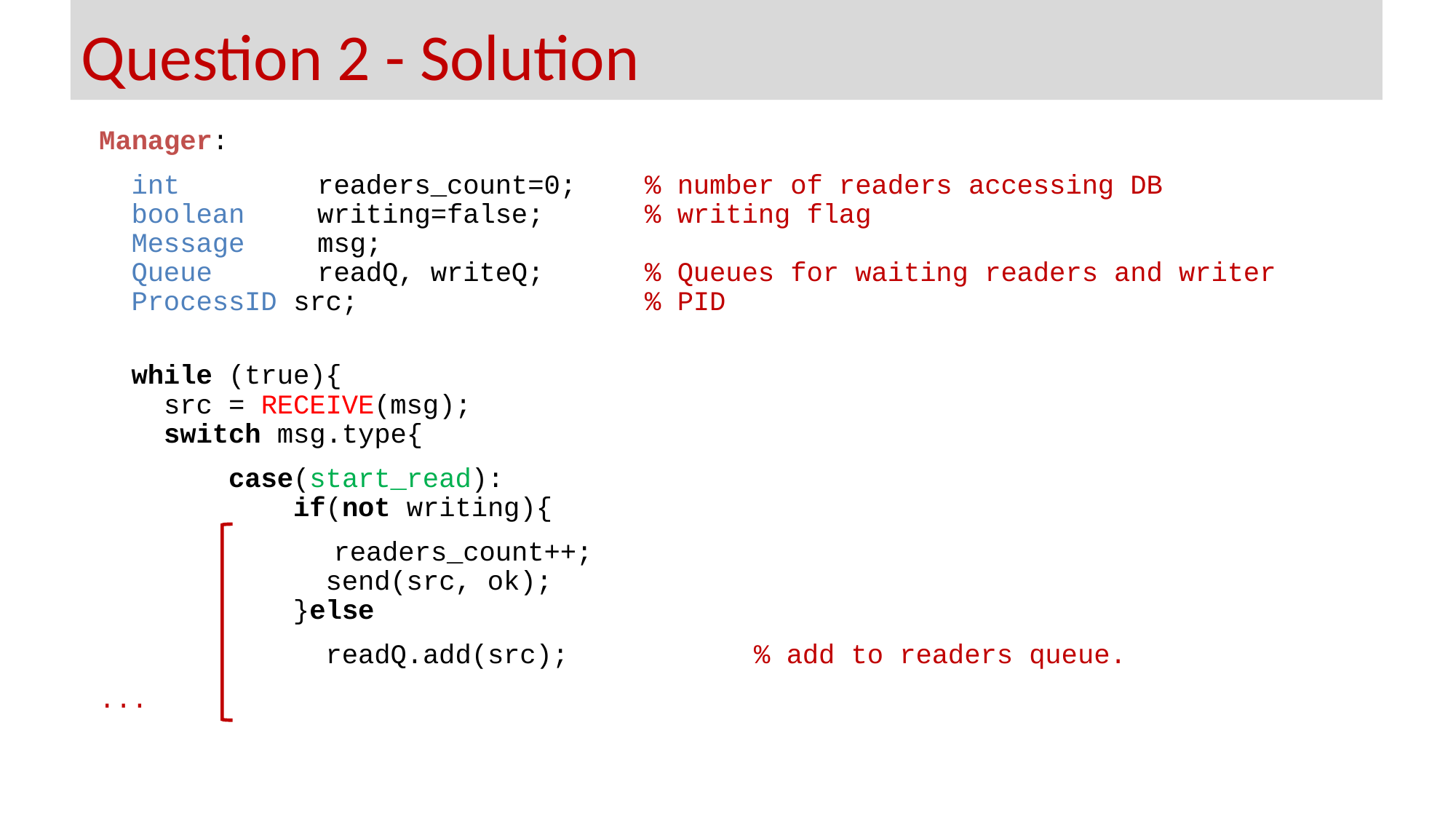

# Question 2 - Solution
Manager:
  int 		readers_count=0;	% number of readers accessing DB
  boolean 	writing=false;	% writing flag
  Message 	msg;
  Queue 	readQ, writeQ;	% Queues for waiting readers and writer
  ProcessID src;			% PID
  while (true){
    src = RECEIVE(msg);
    switch msg.type{
        case(start_read):
            if(not writing){
		 readers_count++;
              send(src, ok);
            }else
              readQ.add(src);		% add to readers queue.
...